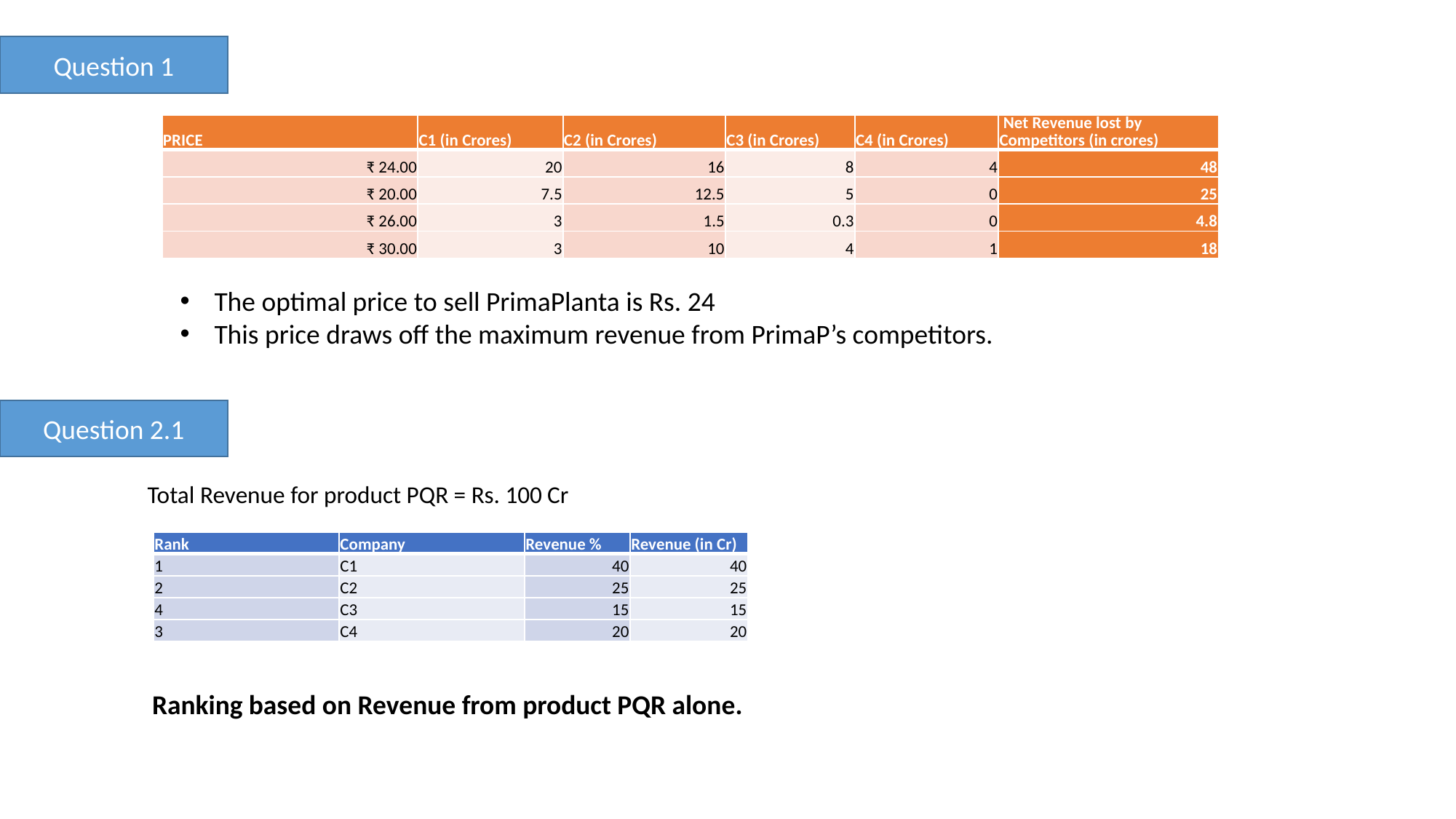

Question 1
| PRICE | C1 (in Crores) | C2 (in Crores) | C3 (in Crores) | C4 (in Crores) | Net Revenue lost by Competitors (in crores) |
| --- | --- | --- | --- | --- | --- |
| ₹ 24.00 | 20 | 16 | 8 | 4 | 48 |
| ₹ 20.00 | 7.5 | 12.5 | 5 | 0 | 25 |
| ₹ 26.00 | 3 | 1.5 | 0.3 | 0 | 4.8 |
| ₹ 30.00 | 3 | 10 | 4 | 1 | 18 |
The optimal price to sell PrimaPlanta is Rs. 24
This price draws off the maximum revenue from PrimaP’s competitors.
Question 2.1
Total Revenue for product PQR = Rs. 100 Cr
| Rank | Company | Revenue % | Revenue (in Cr) |
| --- | --- | --- | --- |
| 1 | C1 | 40 | 40 |
| 2 | C2 | 25 | 25 |
| 4 | C3 | 15 | 15 |
| 3 | C4 | 20 | 20 |
Ranking based on Revenue from product PQR alone.